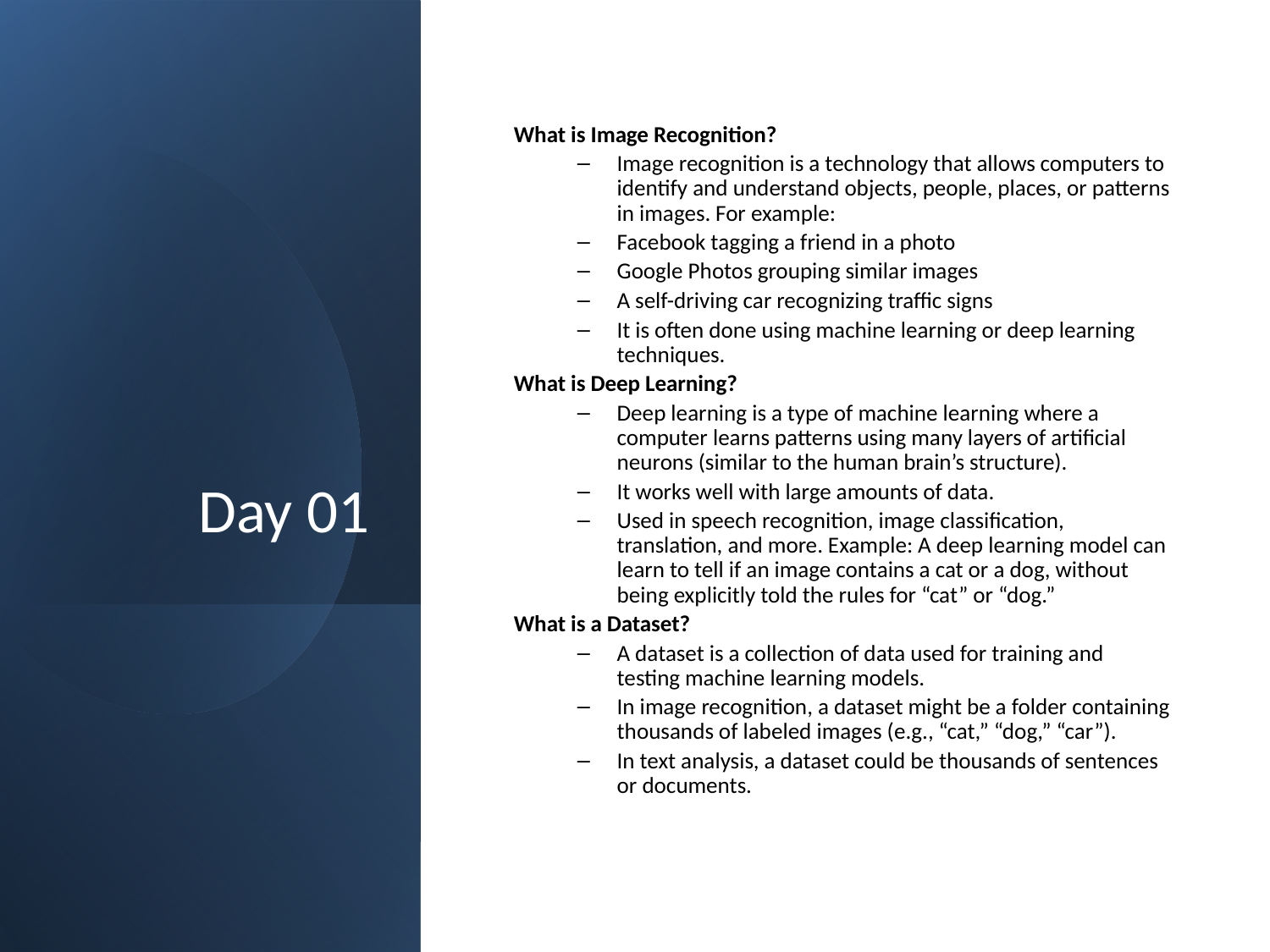

# Day 01
What is Image Recognition?
Image recognition is a technology that allows computers to identify and understand objects, people, places, or patterns in images. For example:
Facebook tagging a friend in a photo
Google Photos grouping similar images
A self-driving car recognizing traffic signs
It is often done using machine learning or deep learning techniques.
What is Deep Learning?
Deep learning is a type of machine learning where a computer learns patterns using many layers of artificial neurons (similar to the human brain’s structure).
It works well with large amounts of data.
Used in speech recognition, image classification, translation, and more. Example: A deep learning model can learn to tell if an image contains a cat or a dog, without being explicitly told the rules for “cat” or “dog.”
What is a Dataset?
A dataset is a collection of data used for training and testing machine learning models.
In image recognition, a dataset might be a folder containing thousands of labeled images (e.g., “cat,” “dog,” “car”).
In text analysis, a dataset could be thousands of sentences or documents.